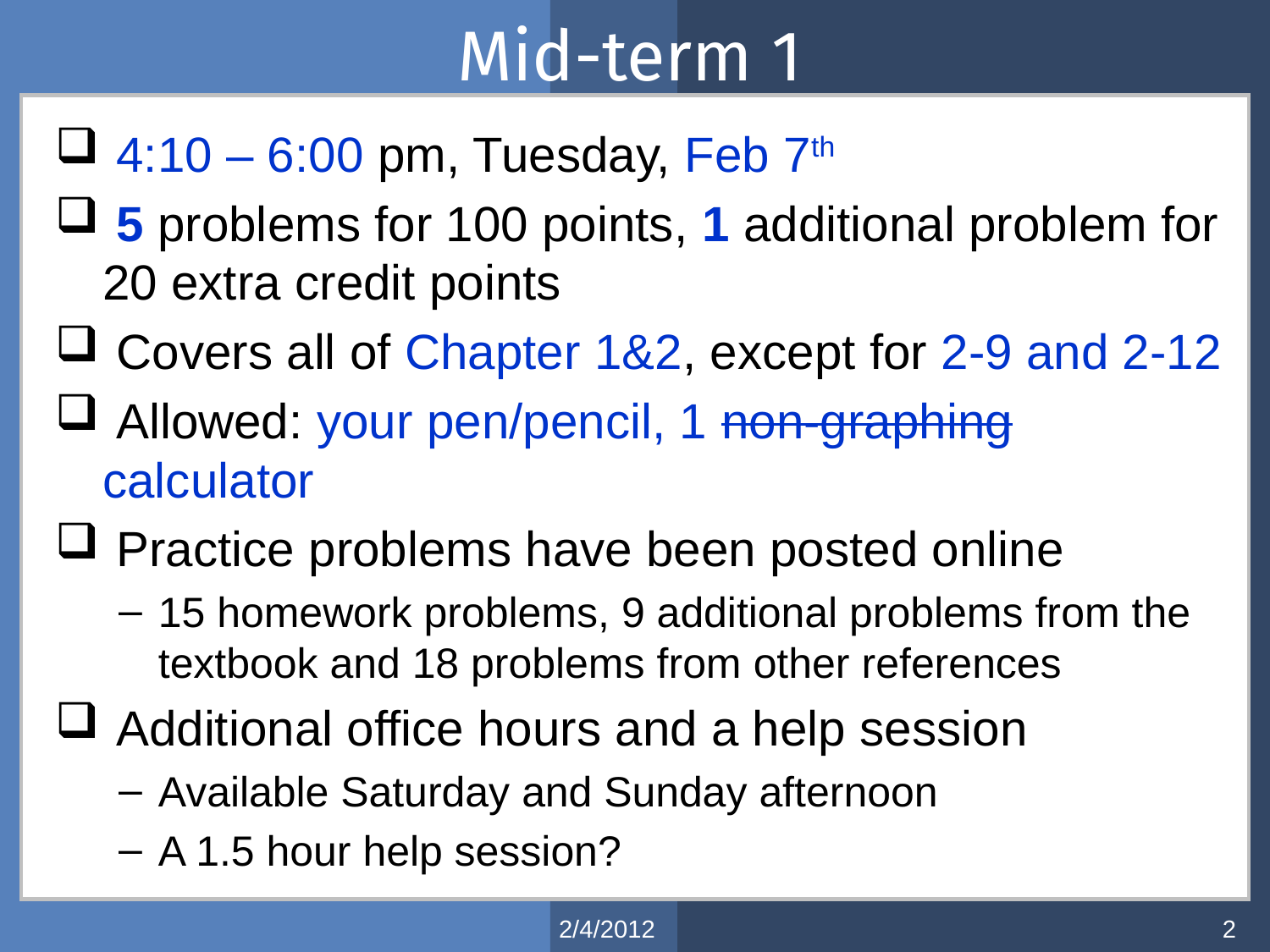

# Mid-term 1
 4:10 – 6:00 pm, Tuesday, Feb 7th
 5 problems for 100 points, 1 additional problem for 20 extra credit points
 Covers all of Chapter 1&2, except for 2-9 and 2-12
 Allowed: your pen/pencil, 1 non-graphing calculator
 Practice problems have been posted online
15 homework problems, 9 additional problems from the textbook and 18 problems from other references
 Additional office hours and a help session
Available Saturday and Sunday afternoon
A 1.5 hour help session?
2/4/2012
2